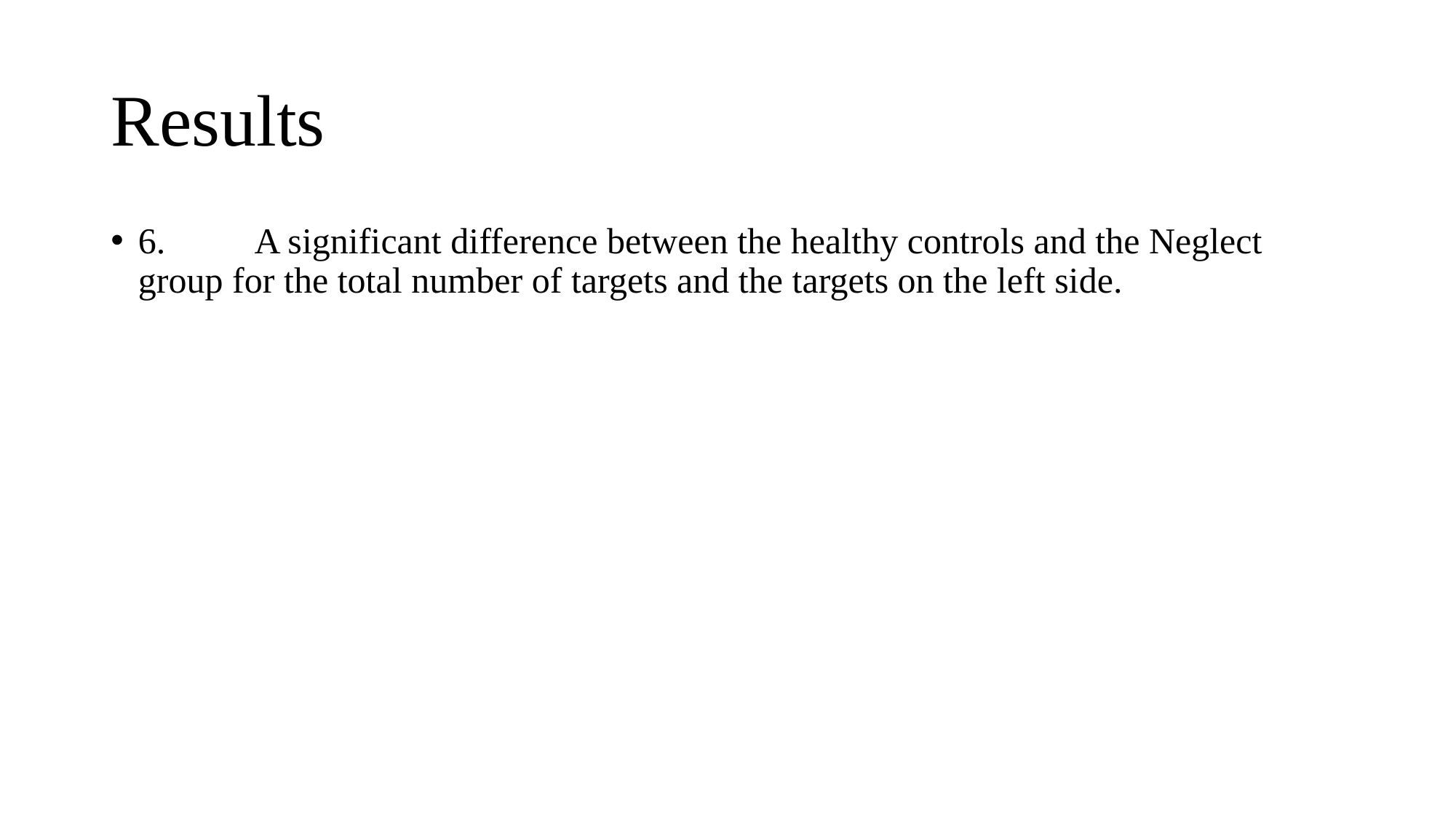

# Results
6.	 A significant difference between the healthy controls and the Neglect group for the total number of targets and the targets on the left side.